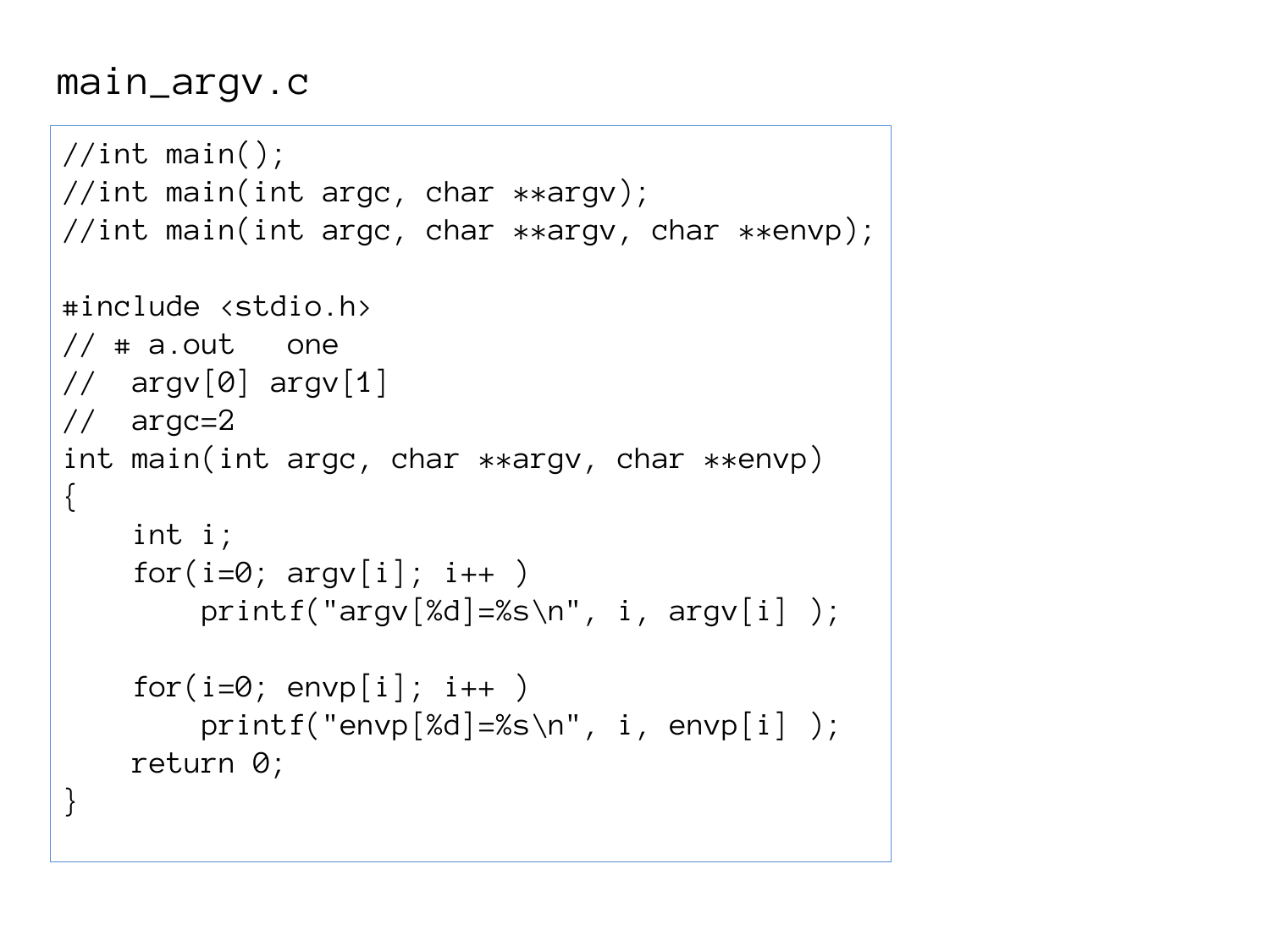

main_argv.c
//int main();
//int main(int argc, char **argv);
//int main(int argc, char **argv, char **envp);

#include <stdio.h>
// # a.out   one
//  argv[0] argv[1]
//  argc=2
int main(int argc, char **argv, char **envp)
{
    int i;
    for(i=0; argv[i]; i++ )
        printf("argv[%d]=%s\n", i, argv[i] );

    for(i=0; envp[i]; i++ )
        printf("envp[%d]=%s\n", i, envp[i] );
    return 0;
}